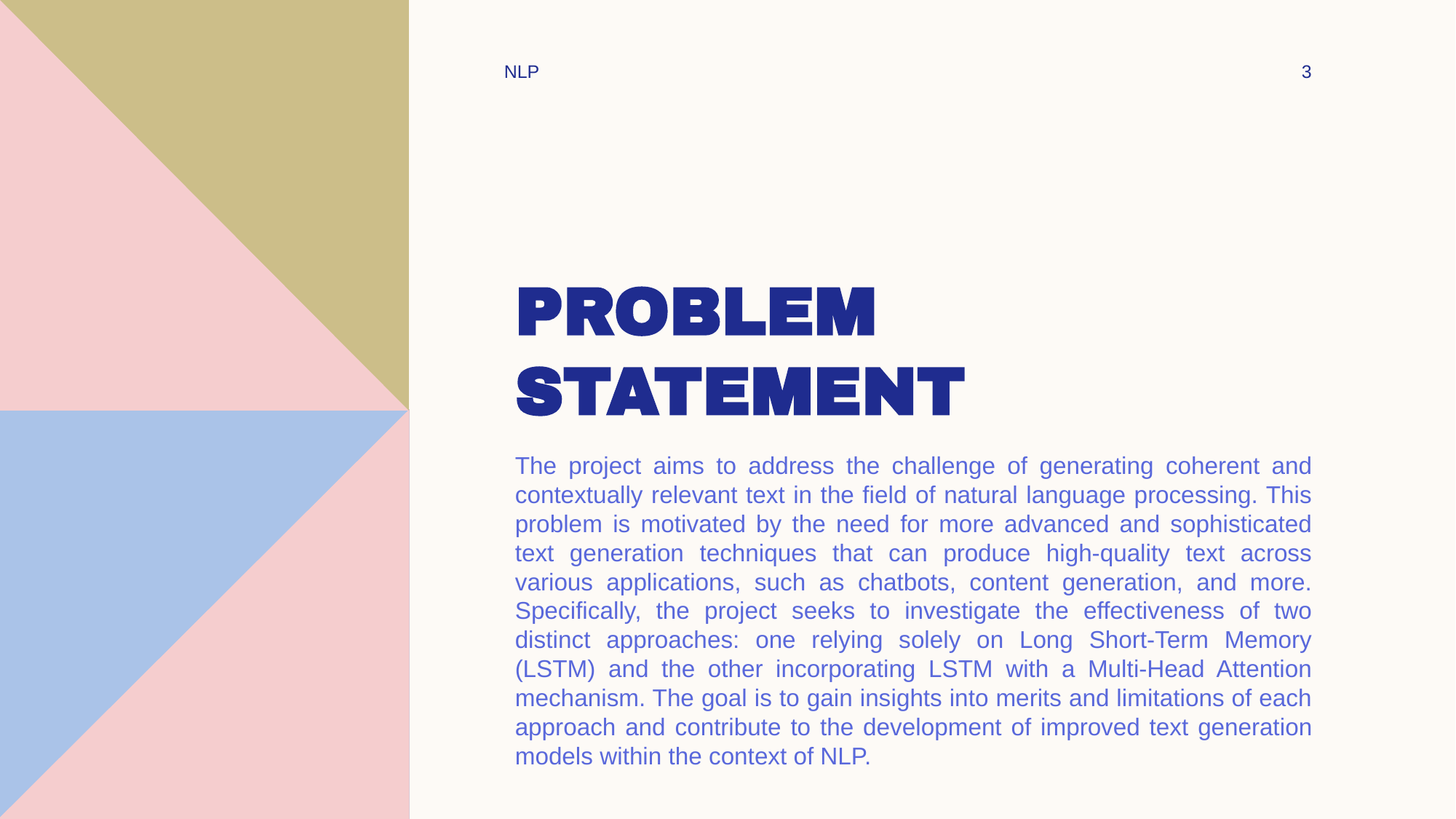

NLP
3
# Problem Statement
The project aims to address the challenge of generating coherent and contextually relevant text in the field of natural language processing. This problem is motivated by the need for more advanced and sophisticated text generation techniques that can produce high-quality text across various applications, such as chatbots, content generation, and more. Specifically, the project seeks to investigate the effectiveness of two distinct approaches: one relying solely on Long Short-Term Memory (LSTM) and the other incorporating LSTM with a Multi-Head Attention mechanism. The goal is to gain insights into merits and limitations of each approach and contribute to the development of improved text generation models within the context of NLP.